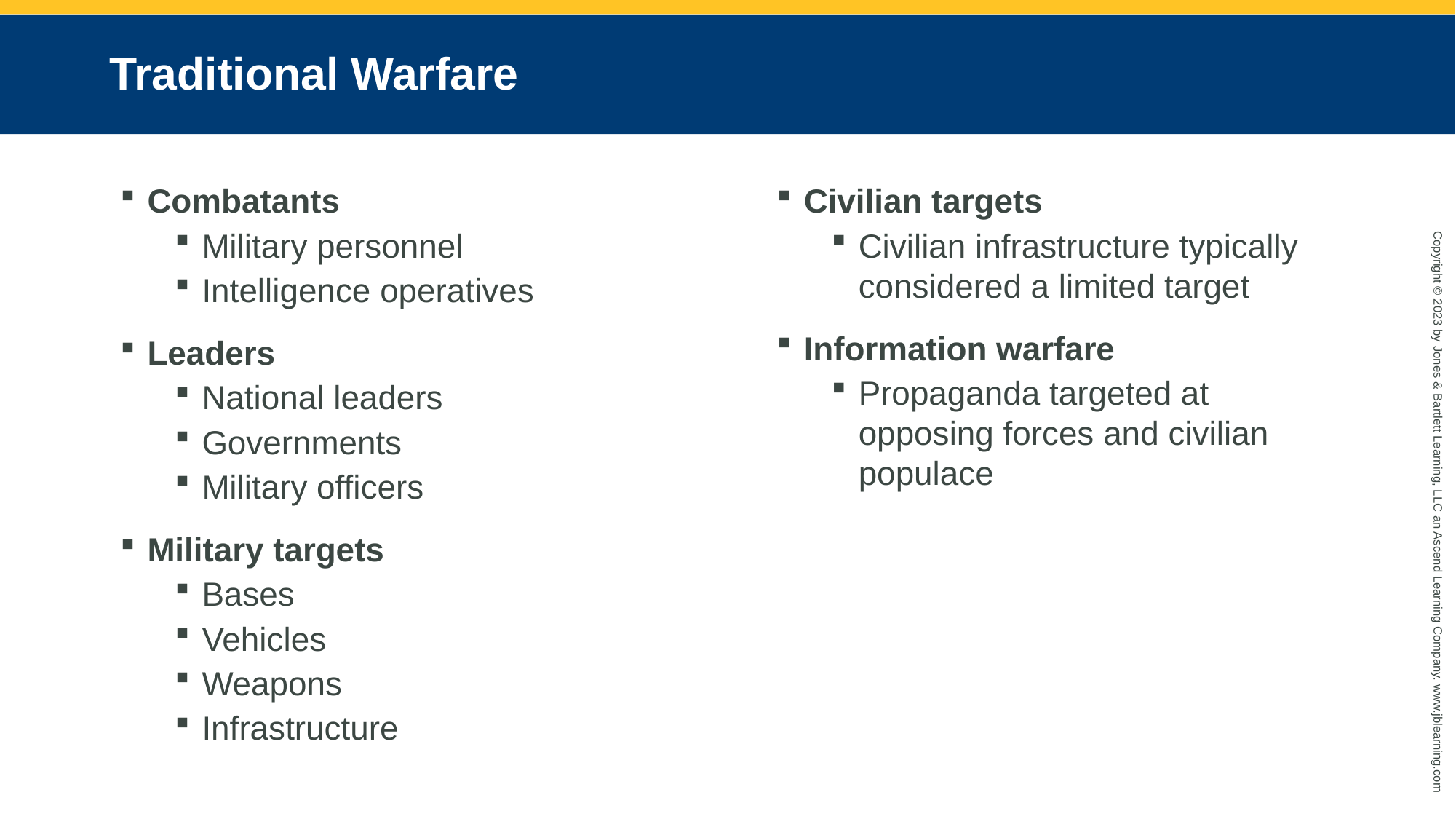

# Traditional Warfare
Combatants
Military personnel
Intelligence operatives
Leaders
National leaders
Governments
Military officers
Military targets
Bases
Vehicles
Weapons
Infrastructure

Civilian targets
Civilian infrastructure typically considered a limited target
Information warfare
Propaganda targeted at opposing forces and civilian populace